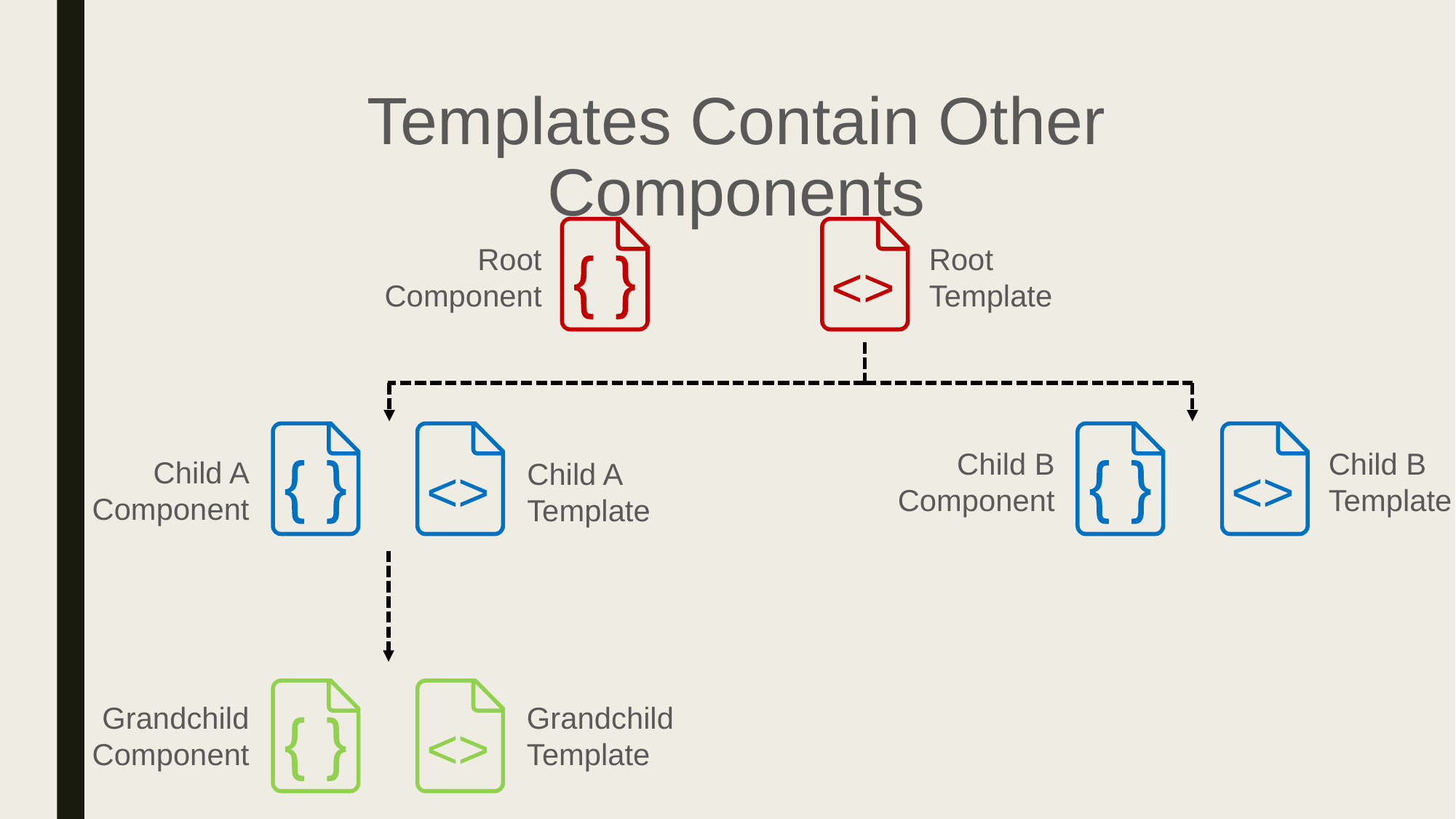

# Templates Contain Other Components

<>
Root
Component
Root
Template

<>

<>
Child B
Component
Child B
Template
Child A
Component
Child A
Template

<>
Grandchild
Component
Grandchild
Template